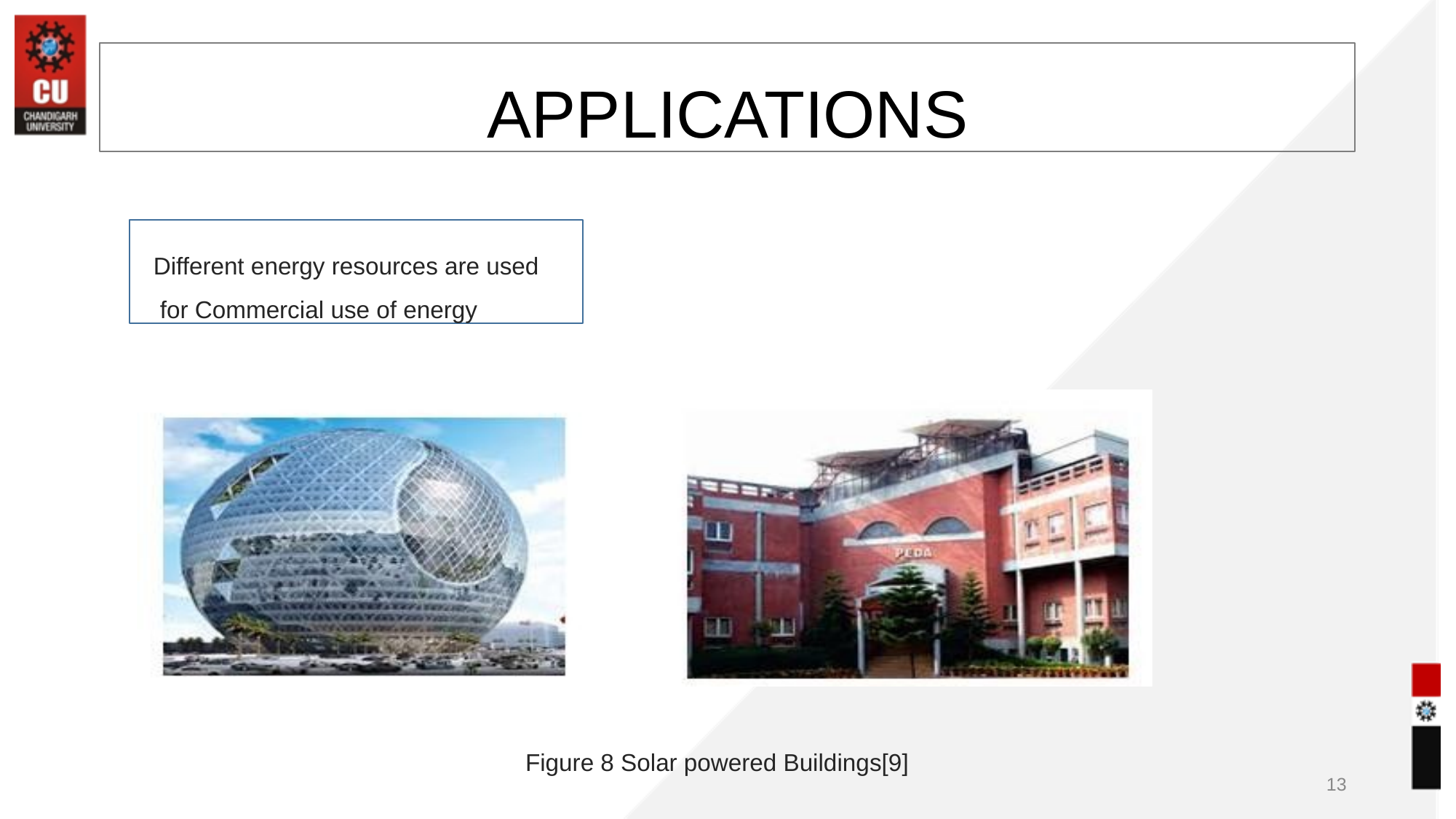

APPLICATIONS
Different energy resources are used  for Commercial use of energy

Figure 8 Solar powered Buildings[9]
13